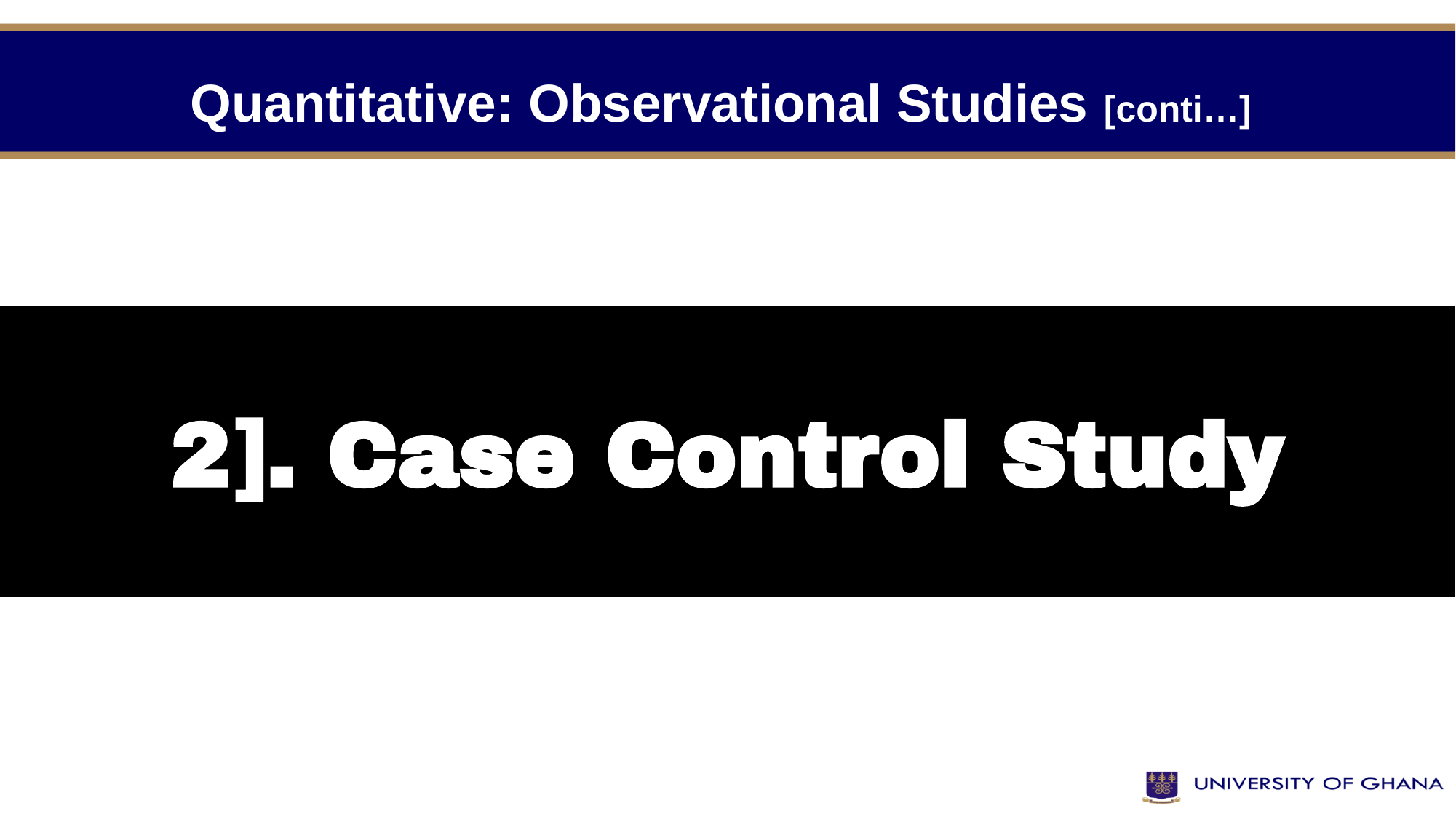

# Quantitative: Observational Studies [conti…]

2]. Case Control Study